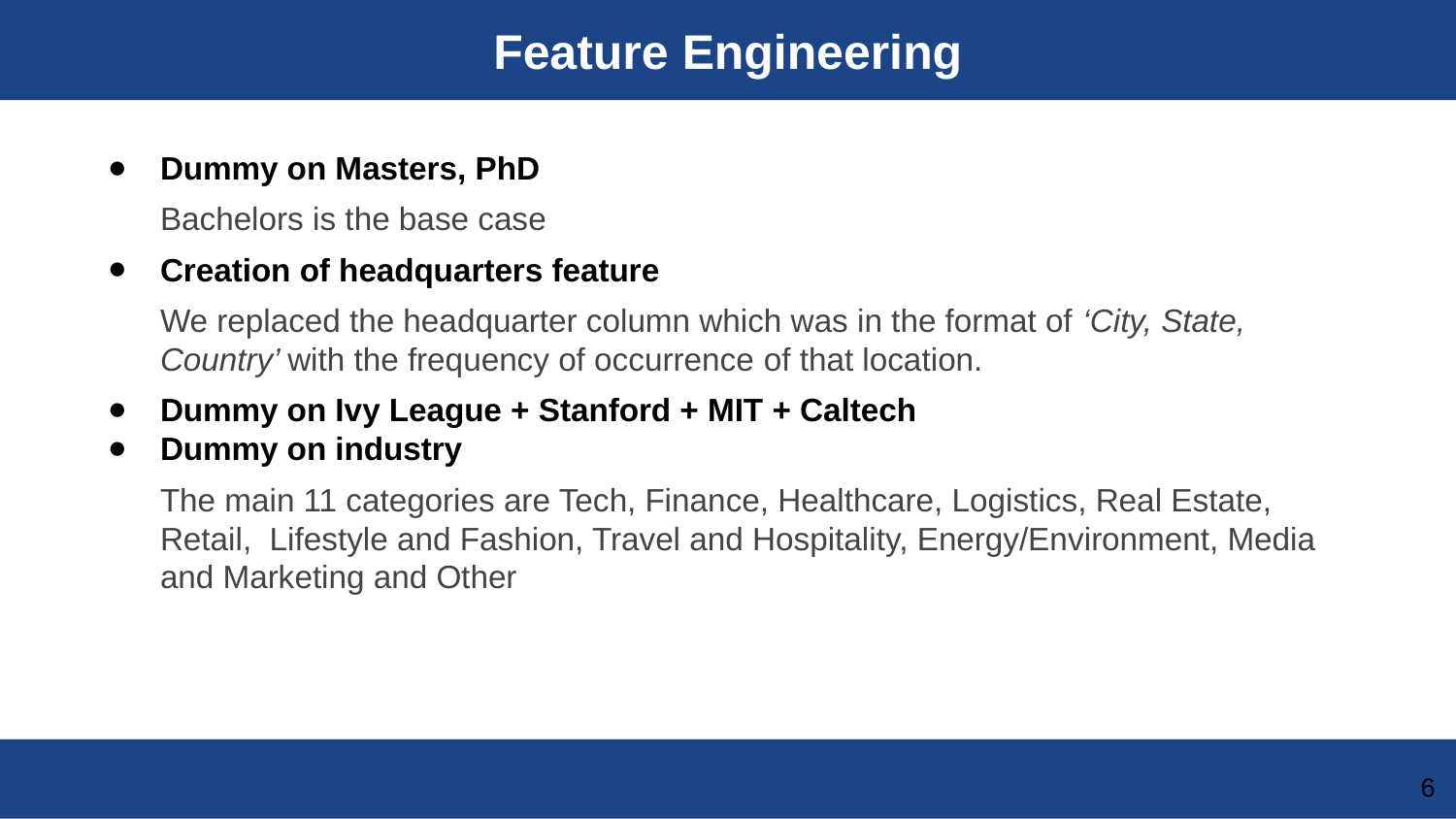

# Feature Engineering
Dummy on Masters, PhD
Bachelors is the base case
Creation of headquarters feature
We replaced the headquarter column which was in the format of ‘City, State, Country’ with the frequency of occurrence of that location.
Dummy on Ivy League + Stanford + MIT + Caltech
Dummy on industry
The main 11 categories are Tech, Finance, Healthcare, Logistics, Real Estate, Retail,  Lifestyle and Fashion, Travel and Hospitality, Energy/Environment, Media and Marketing and Other

6